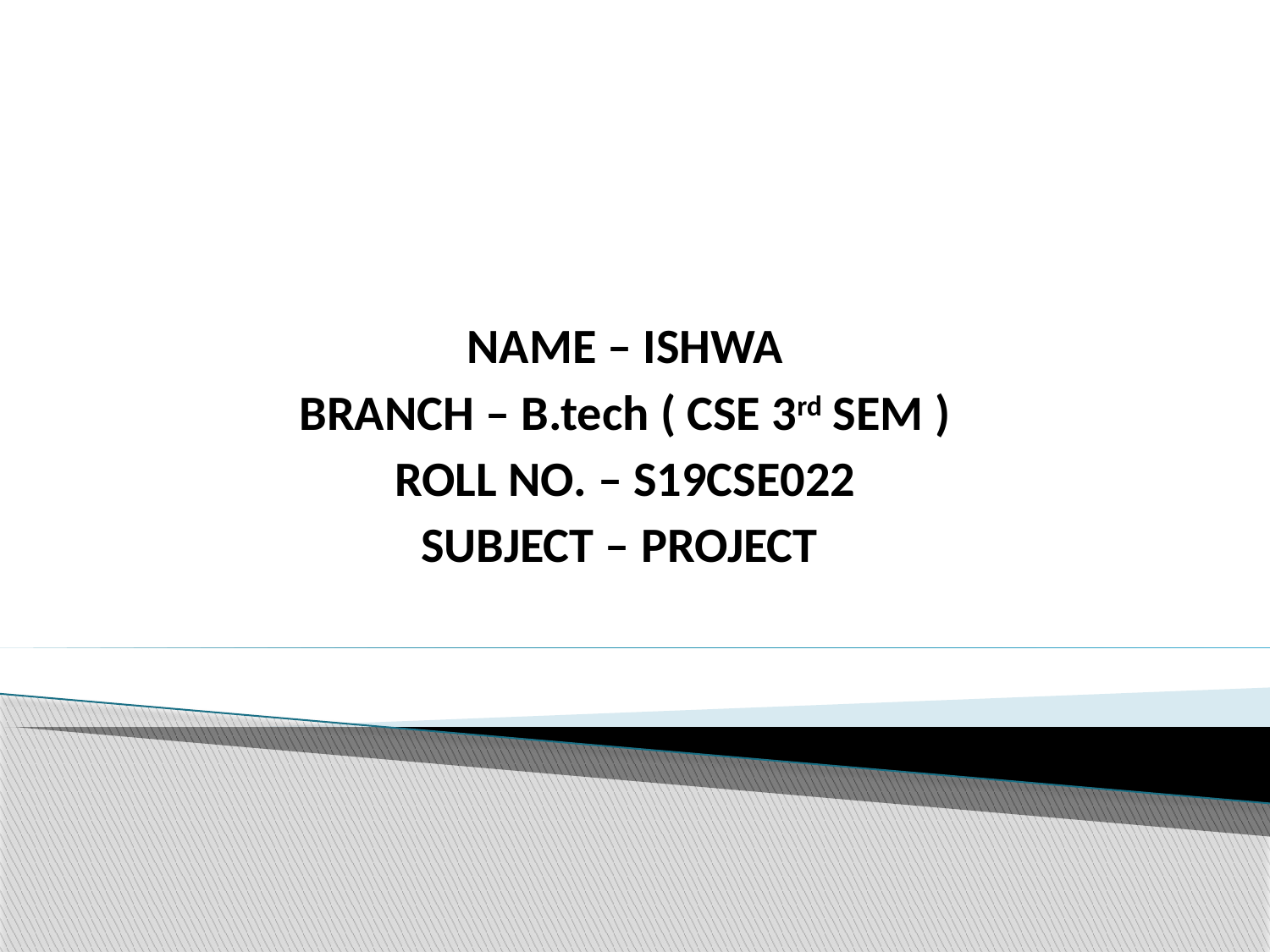

#

NAME – ISHWA
BRANCH – B.tech ( CSE 3rd SEM )
ROLL NO. – S19CSE022
SUBJECT – PROJECT